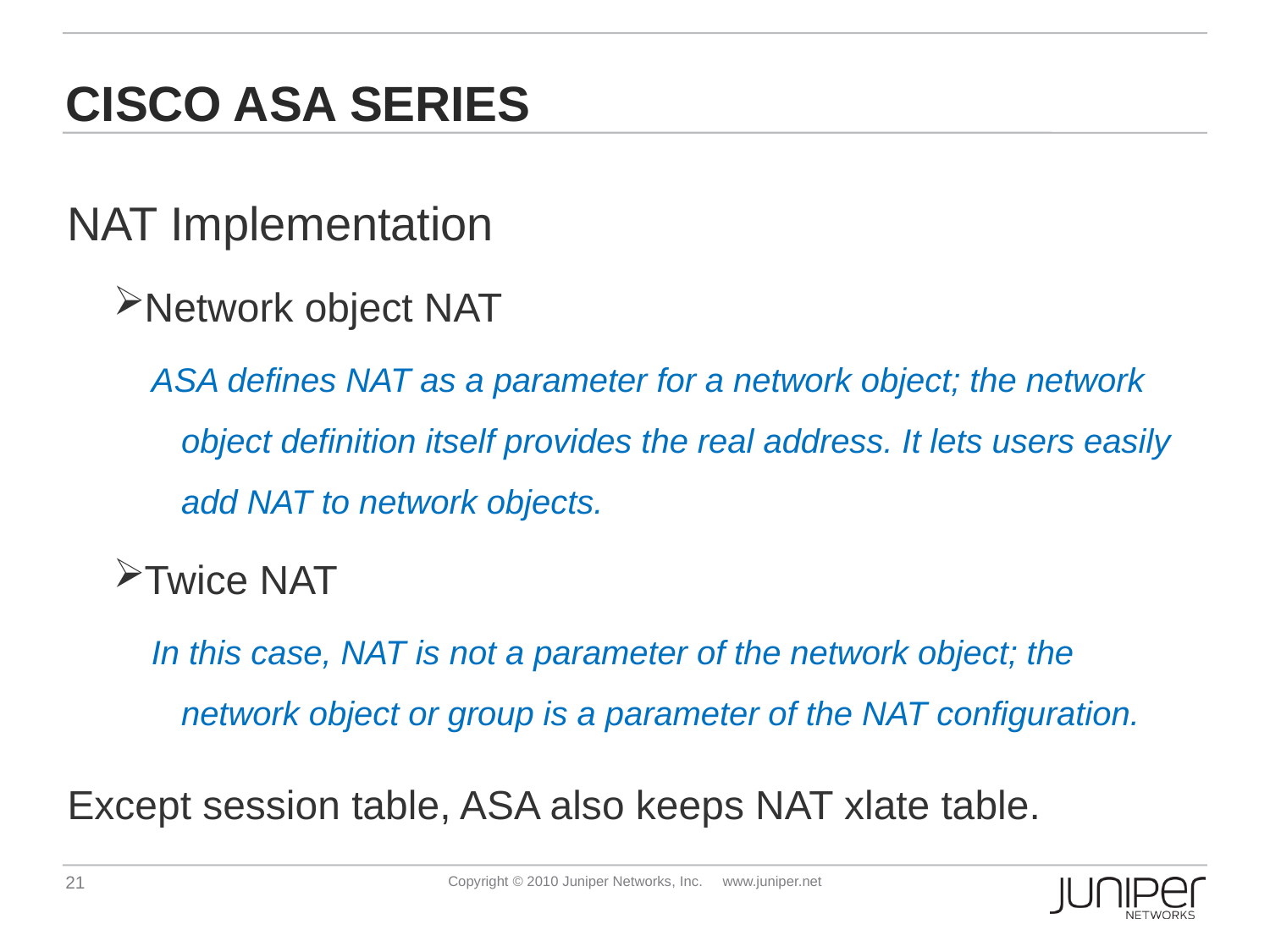

# Cisco ASA Series
NAT Implementation
Network object NAT
ASA defines NAT as a parameter for a network object; the network object definition itself provides the real address. It lets users easily add NAT to network objects.
Twice NAT
In this case, NAT is not a parameter of the network object; the network object or group is a parameter of the NAT configuration.
Except session table, ASA also keeps NAT xlate table.